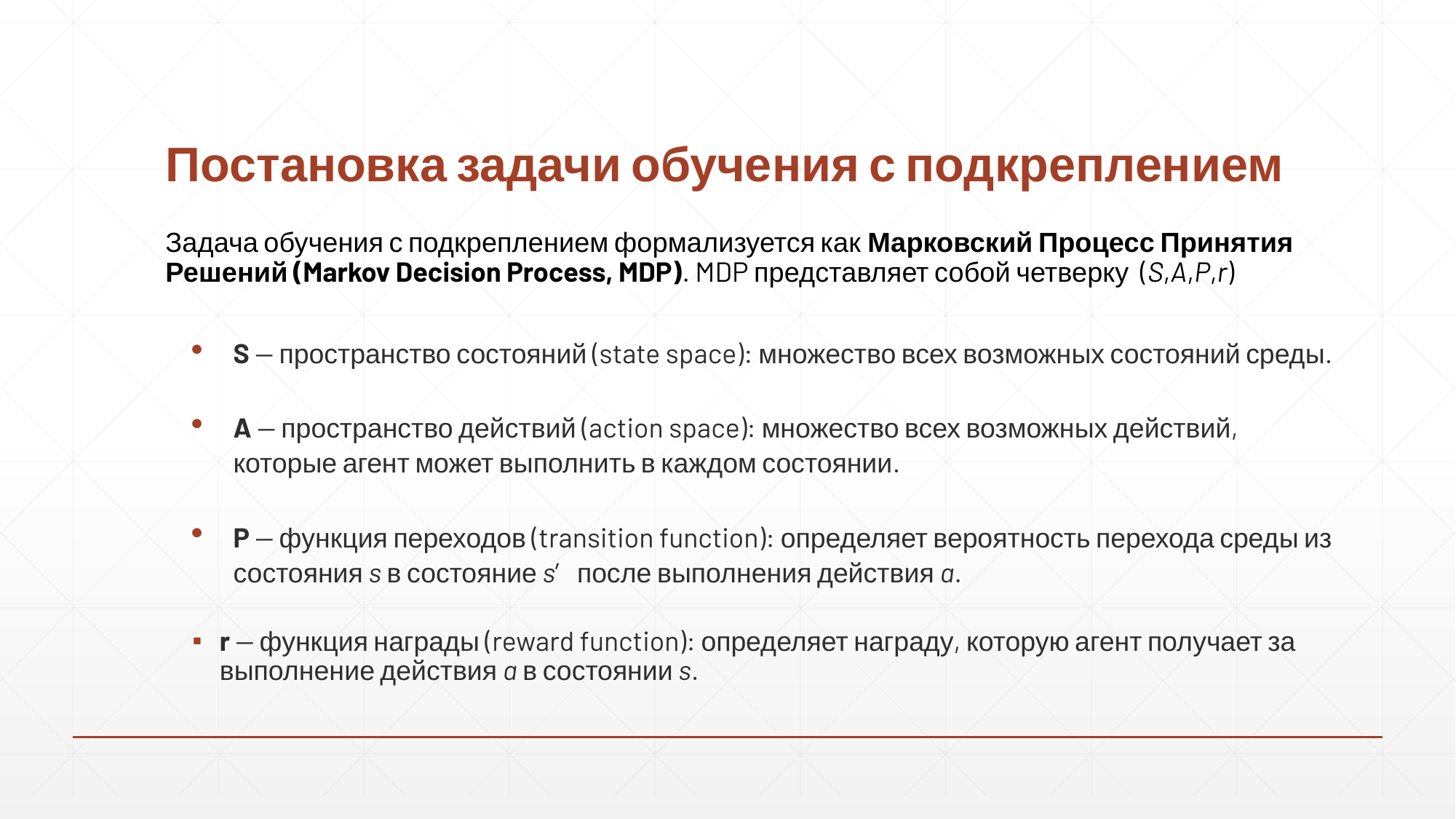

# Постановка задачи обучения с подкреплением
Задача обучения с подкреплением формализуется как Марковский Процесс Принятия Решений (Markov Decision Process, MDP). MDP представляет собой четверку  (S,A,P,r)

S — пространство состояний (state space): множество всех возможных состояний среды.
A — пространство действий (action space): множество всех возможных действий, которые агент может выполнить в каждом состоянии.
P — функция переходов (transition function): определяет вероятность перехода среды из состояния s в состояние s′ после выполнения действия a.
r — функция награды (reward function): определяет награду, которую агент получает за выполнение действия a в состоянии s.